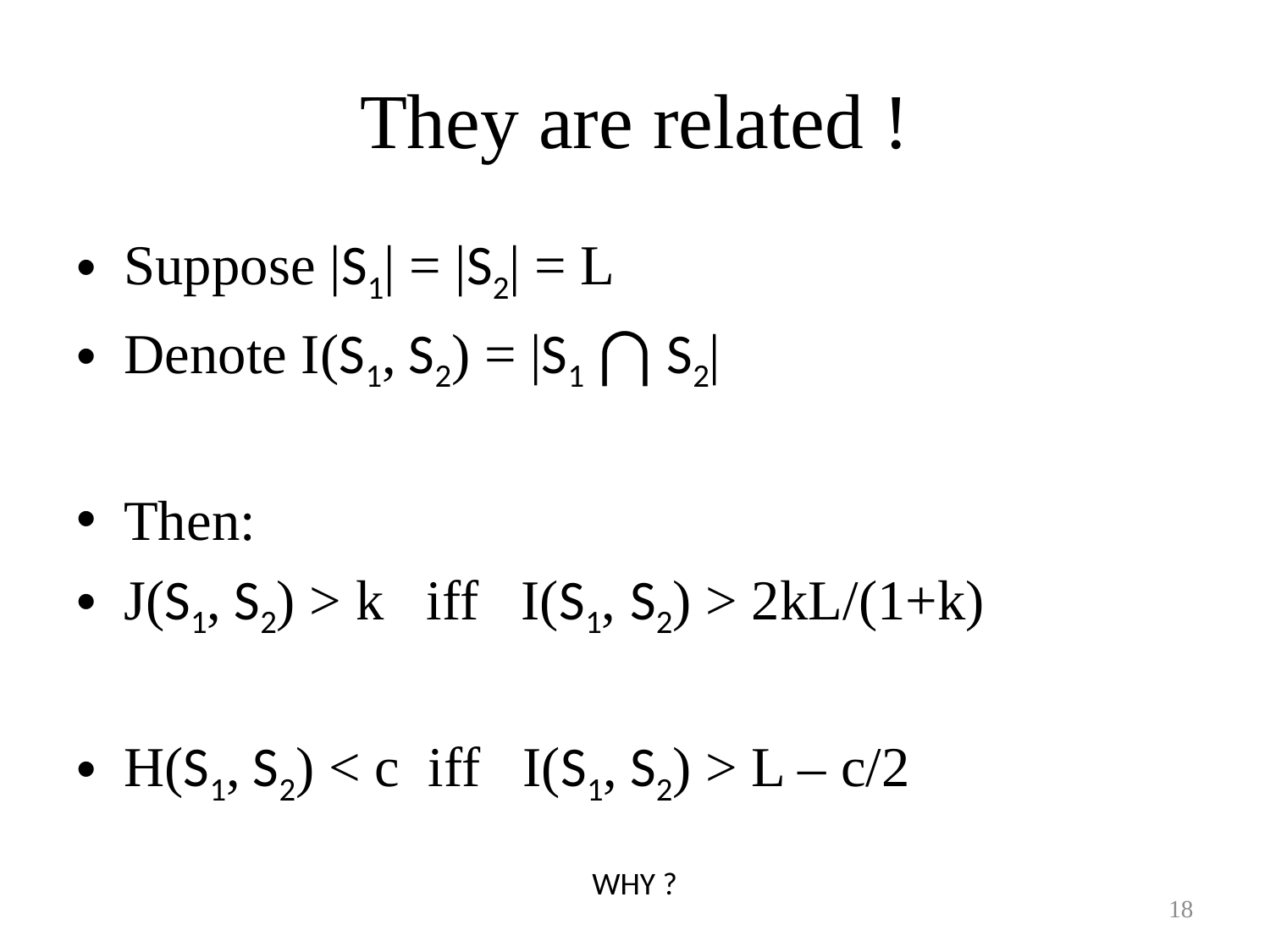

# They are related !
Suppose |S1| = |S2| = L
Denote I(S1, S2) = |S1 ⋂ S2|

Then:
J(S1, S2) > k   iff   I(S1, S2) > 2kL/(1+k)

H(S1, S2) < c  iff   I(S1, S2) > L – c/2
WHY ?
18